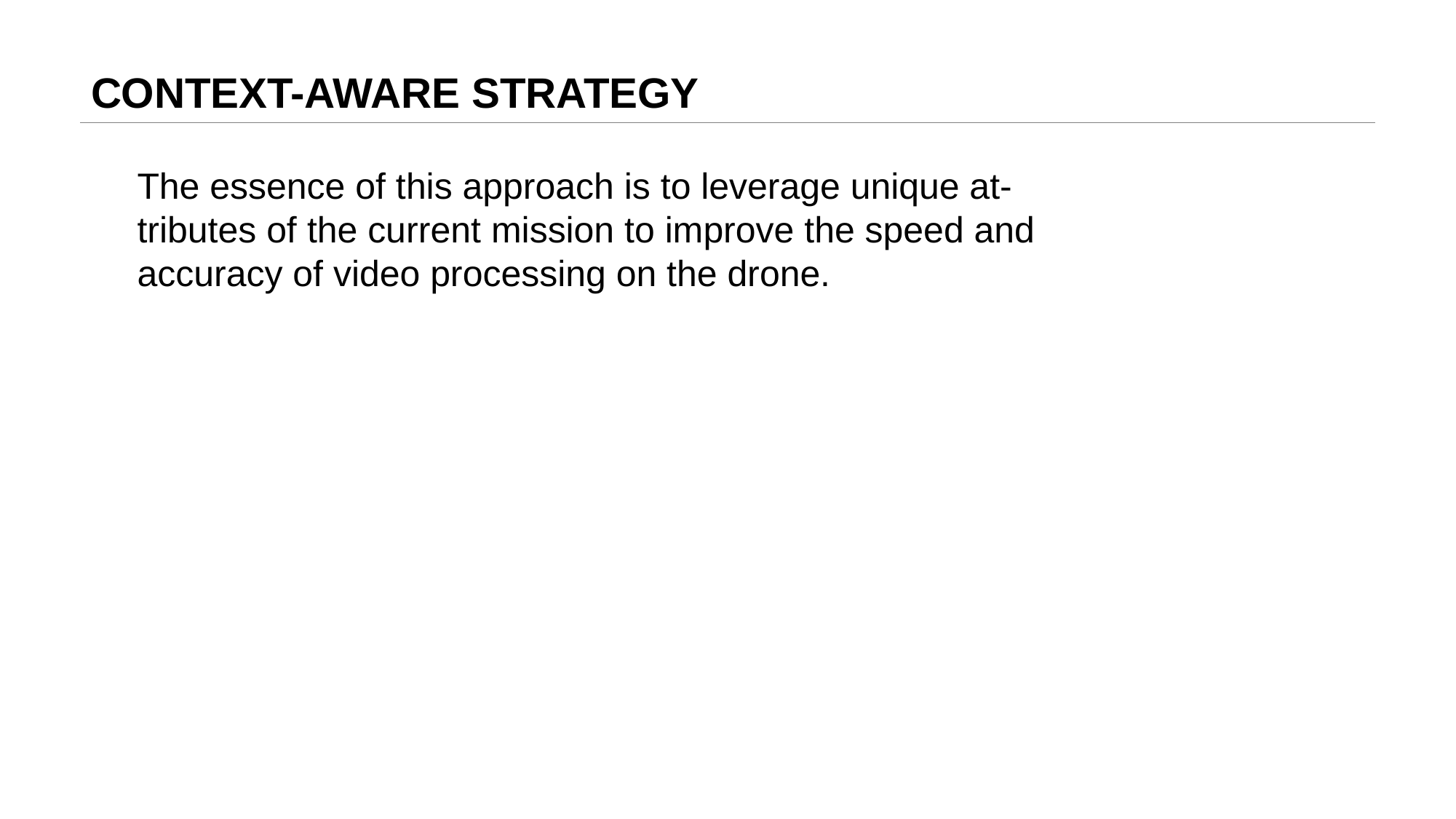

# CONTEXT-AWARE STRATEGY
The essence of this approach is to leverage unique at-tributes of the current mission to improve the speed and accuracy of video processing on the drone.